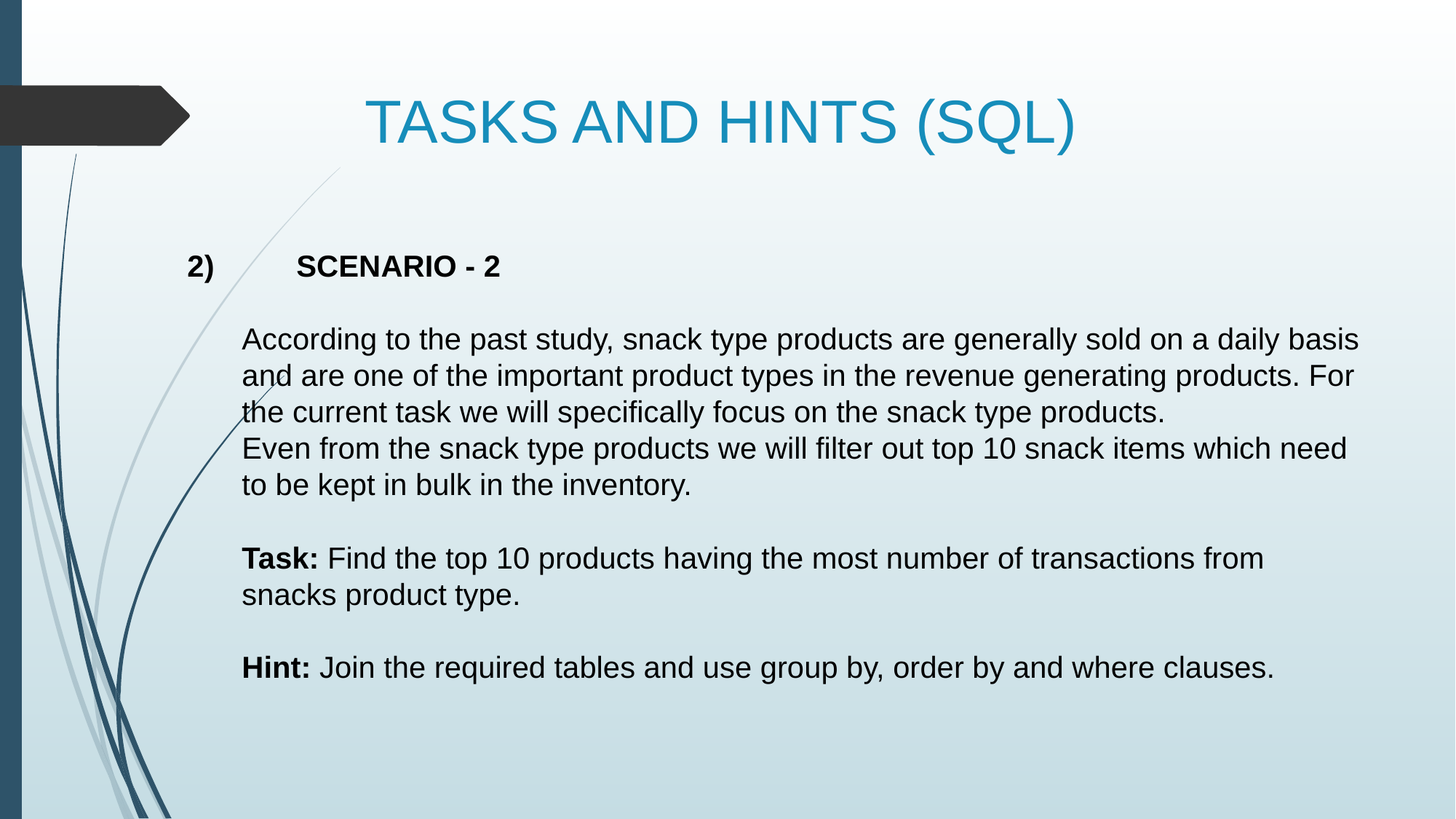

# TASKS AND HINTS (SQL)
2)	SCENARIO - 2

According to the past study, snack type products are generally sold on a daily basis and are one of the important product types in the revenue generating products. For the current task we will specifically focus on the snack type products.
Even from the snack type products we will filter out top 10 snack items which need to be kept in bulk in the inventory.

Task: Find the top 10 products having the most number of transactions from snacks product type.

Hint: Join the required tables and use group by, order by and where clauses.